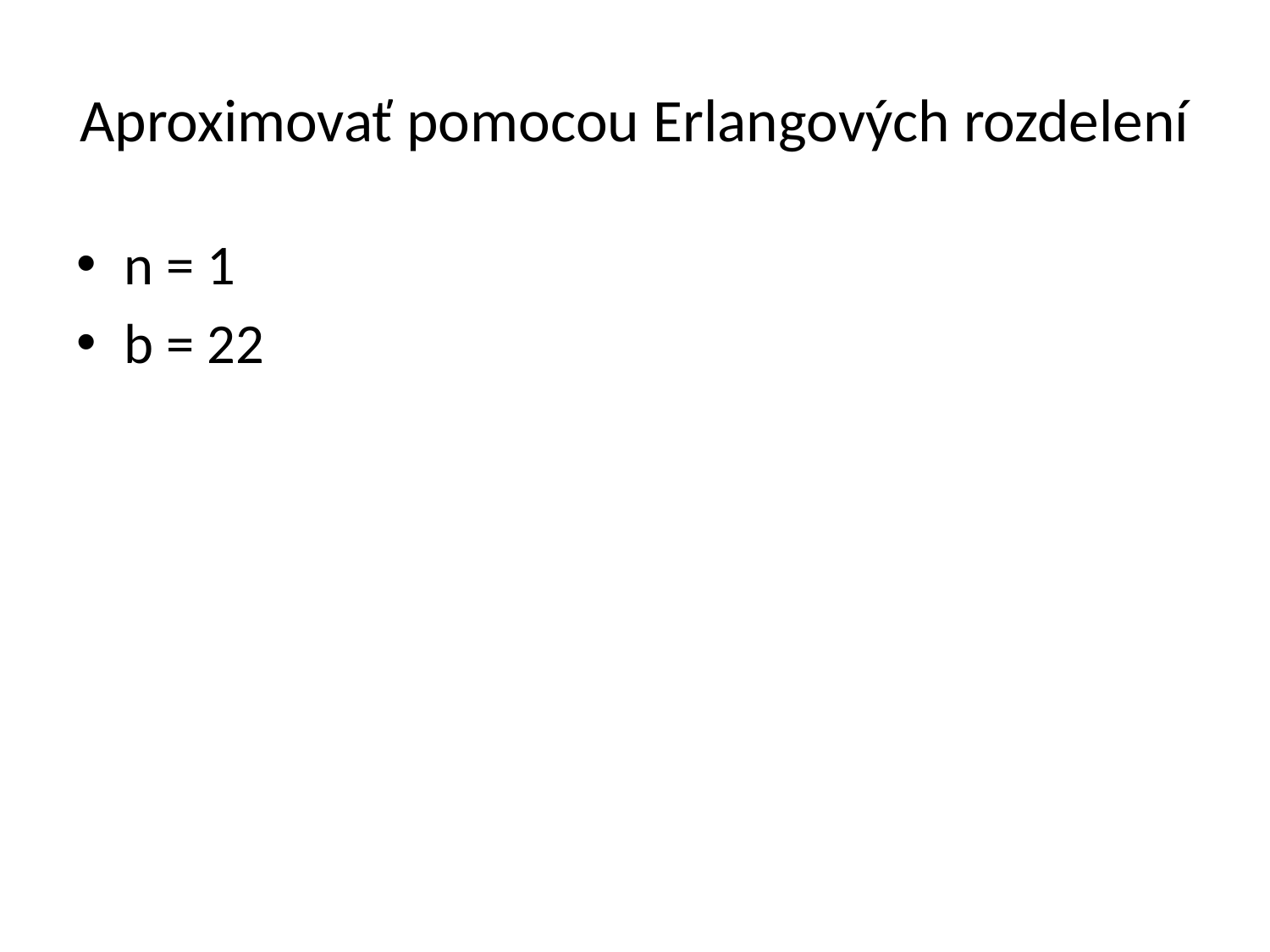

# Aproximovať pomocou Erlangových rozdelení
n = 1
b = 22